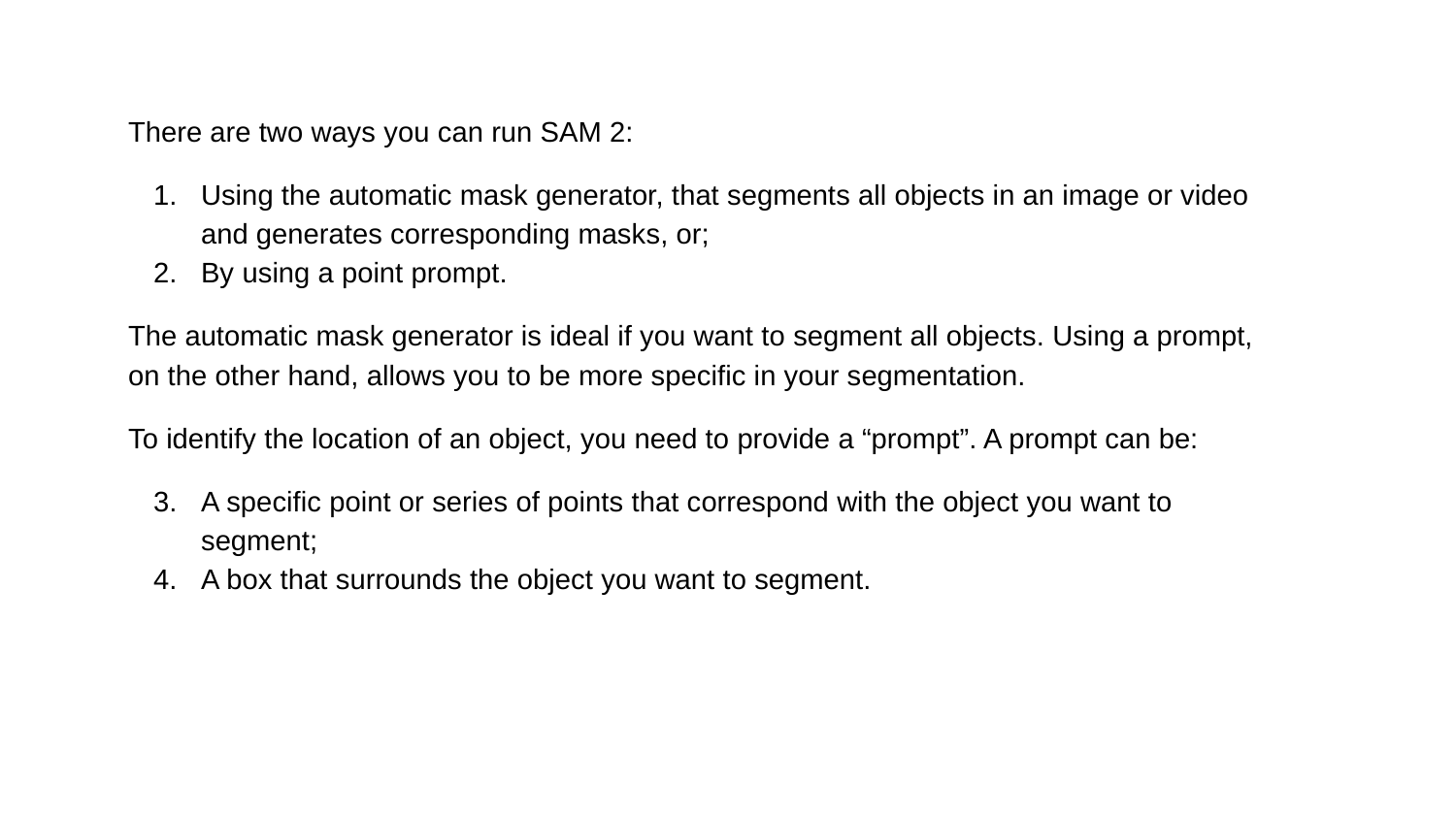

There are two ways you can run SAM 2:
Using the automatic mask generator, that segments all objects in an image or video and generates corresponding masks, or;
By using a point prompt.
The automatic mask generator is ideal if you want to segment all objects. Using a prompt, on the other hand, allows you to be more specific in your segmentation.
To identify the location of an object, you need to provide a “prompt”. A prompt can be:
A specific point or series of points that correspond with the object you want to segment;
A box that surrounds the object you want to segment.